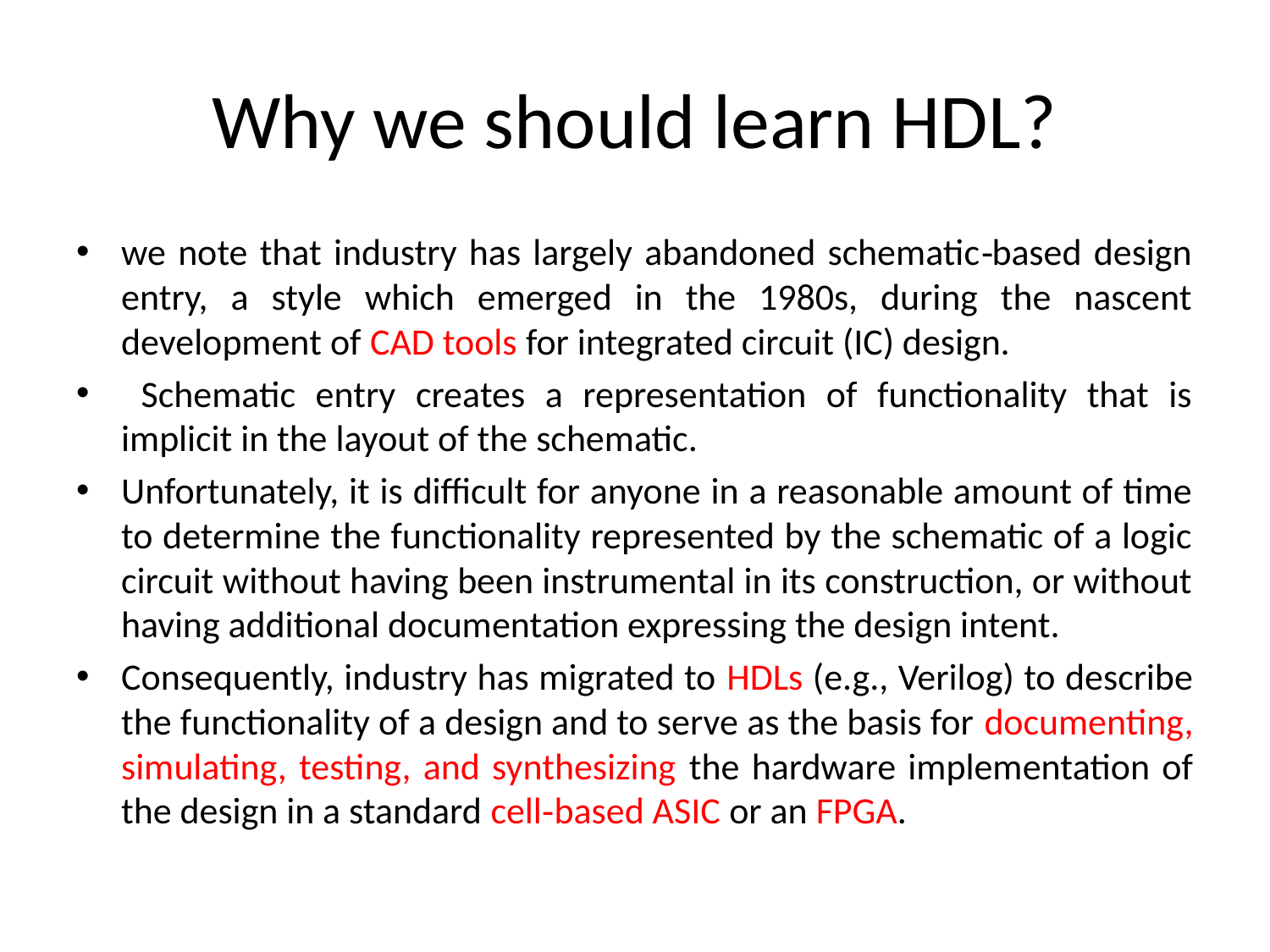

# Why we should learn HDL?
we note that industry has largely abandoned schematic‐based design entry, a style which emerged in the 1980s, during the nascent development of CAD tools for integrated circuit (IC) design.
 Schematic entry creates a representation of functionality that is implicit in the layout of the schematic.
Unfortunately, it is difficult for anyone in a reasonable amount of time to determine the functionality represented by the schematic of a logic circuit without having been instrumental in its construction, or without having additional documentation expressing the design intent.
Consequently, industry has migrated to HDLs (e.g., Verilog) to describe the functionality of a design and to serve as the basis for documenting, simulating, testing, and synthesizing the hardware implementation of the design in a standard cell‐based ASIC or an FPGA.